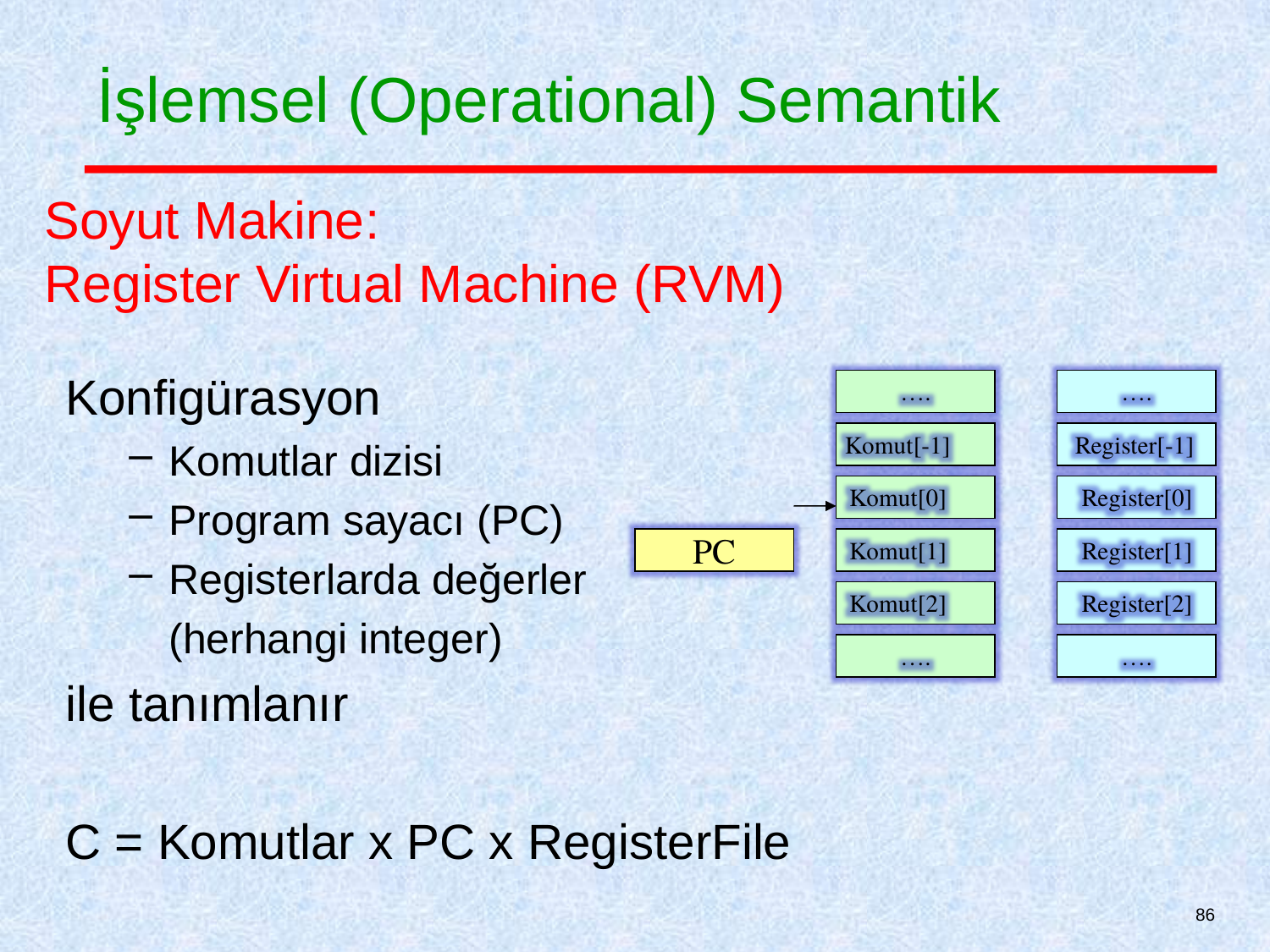

İşlemsel (Operational) Semantik
# Soyut Makine: Register Virtual Machine (RVM)
Konfigürasyon
Komutlar dizisi
Program sayacı (PC)
Registerlarda değerler
	(herhangi integer)
ile tanımlanır

C = Komutlar x PC x RegisterFile

….

….
Komut[-1]

Register[-1]

Komut[0]

Register[0]

PC

Komut[1]

Register[1]

Komut[2]

Register[2]

….

….
86